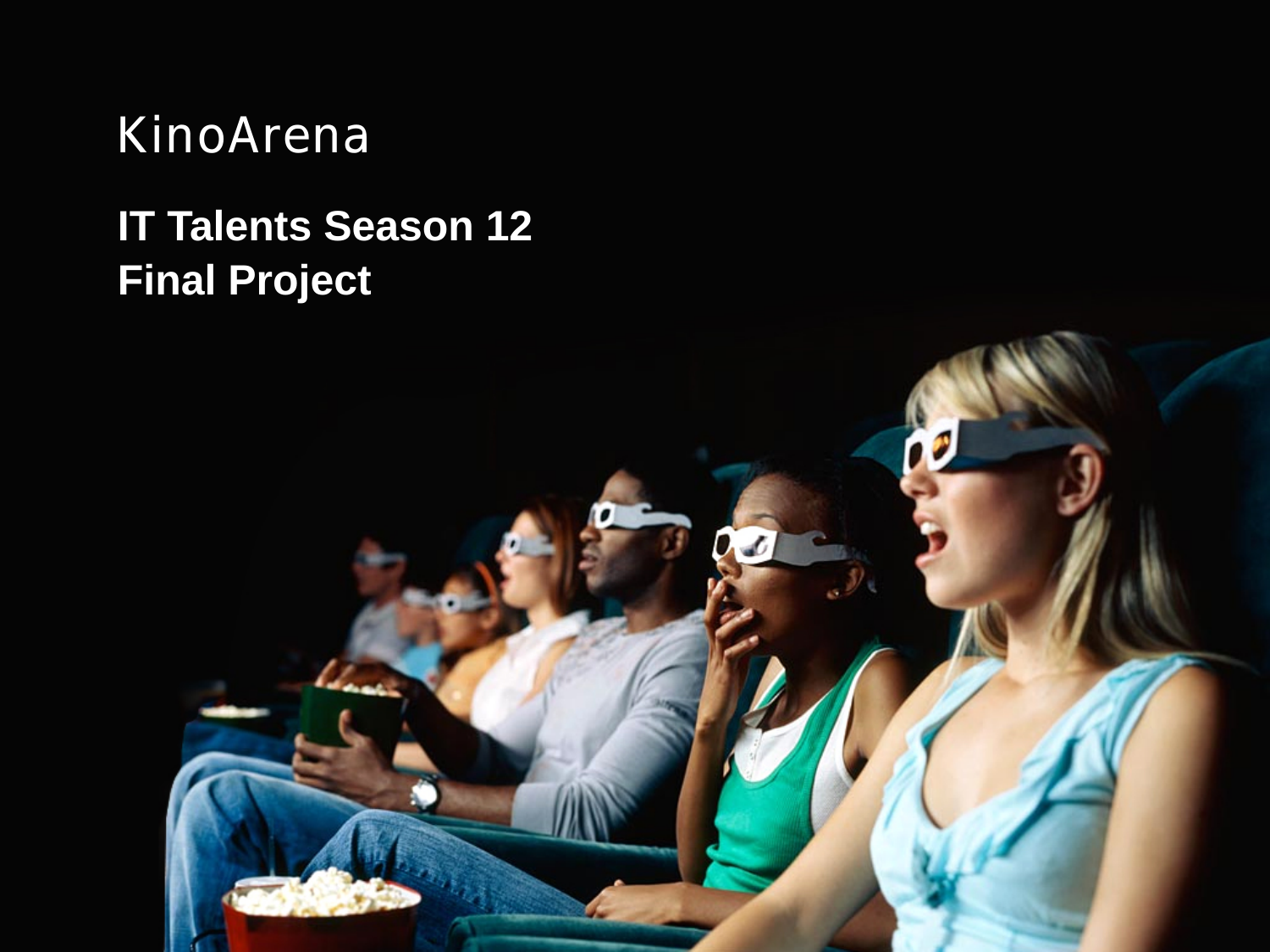

# KinoArena
IT Talents Season 12
Final Project